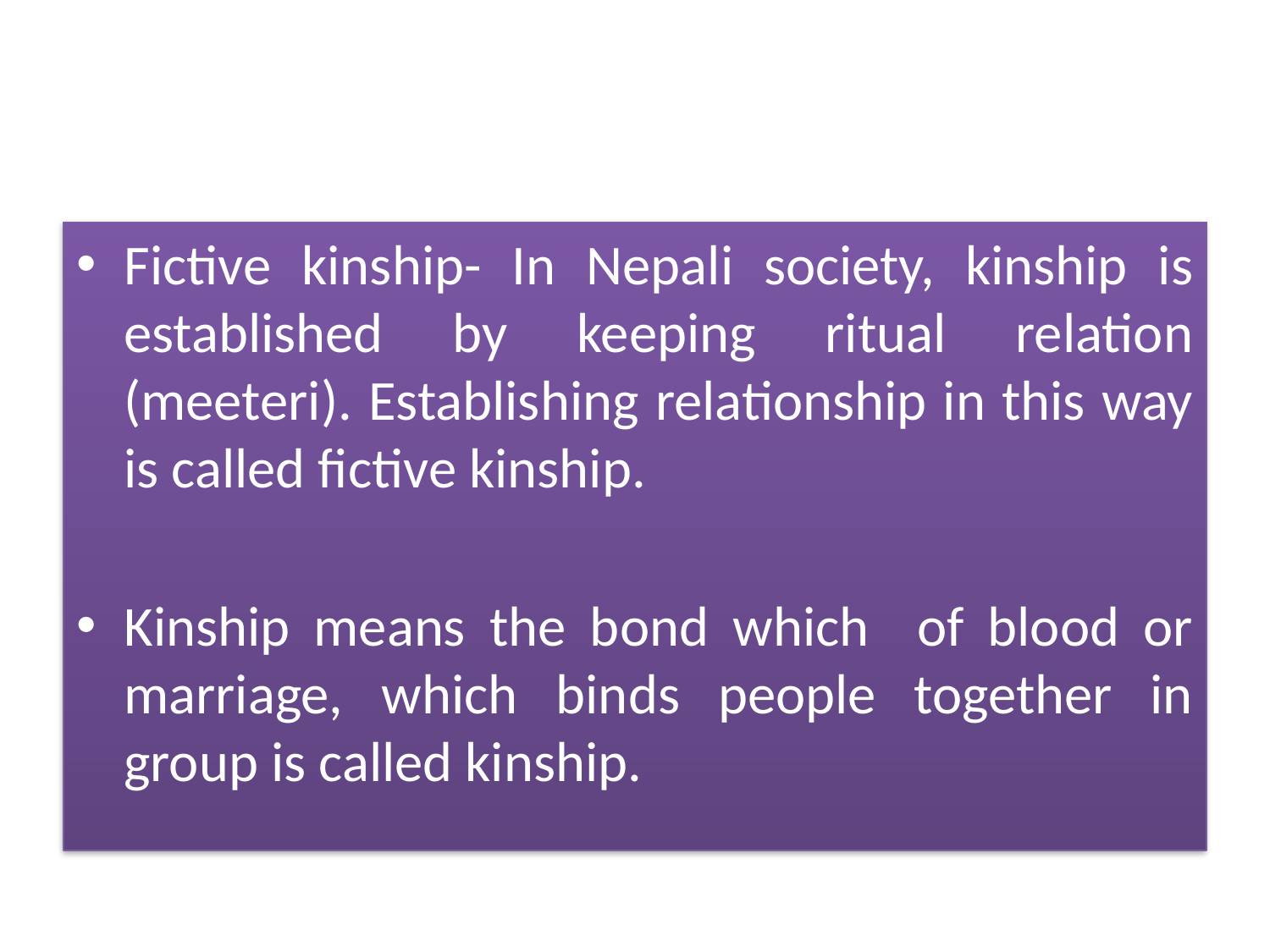

Fictive kinship- In Nepali society, kinship is established by keeping ritual relation (meeteri). Establishing relationship in this way is called fictive kinship.

Kinship means the bond which  of blood or marriage, which binds people together in group is called kinship.